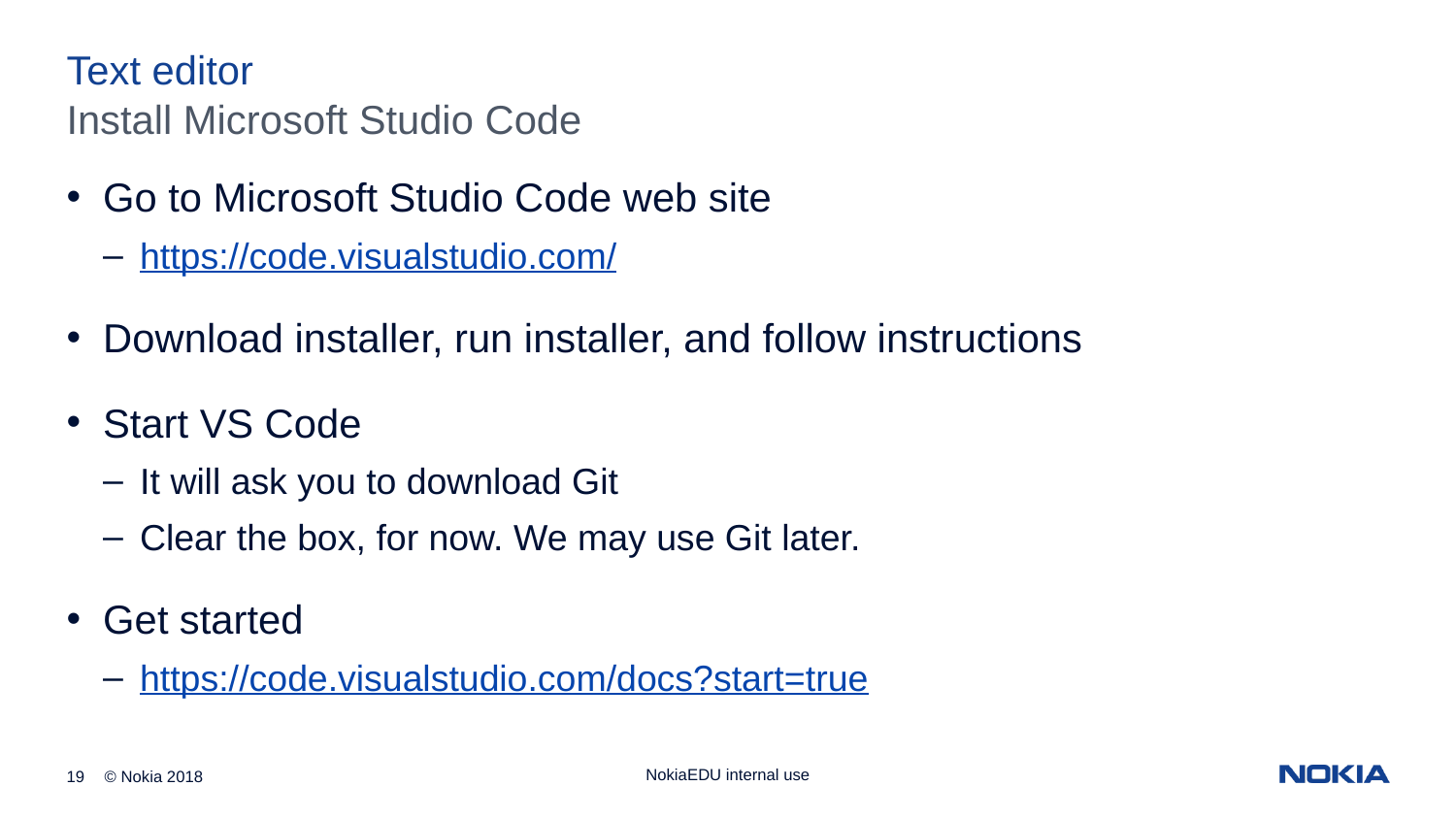

Text editor
Install Microsoft Studio Code
Go to Microsoft Studio Code web site
https://code.visualstudio.com/
Download installer, run installer, and follow instructions
Start VS Code
It will ask you to download Git
Clear the box, for now. We may use Git later.
Get started
https://code.visualstudio.com/docs?start=true

NokiaEDU internal use